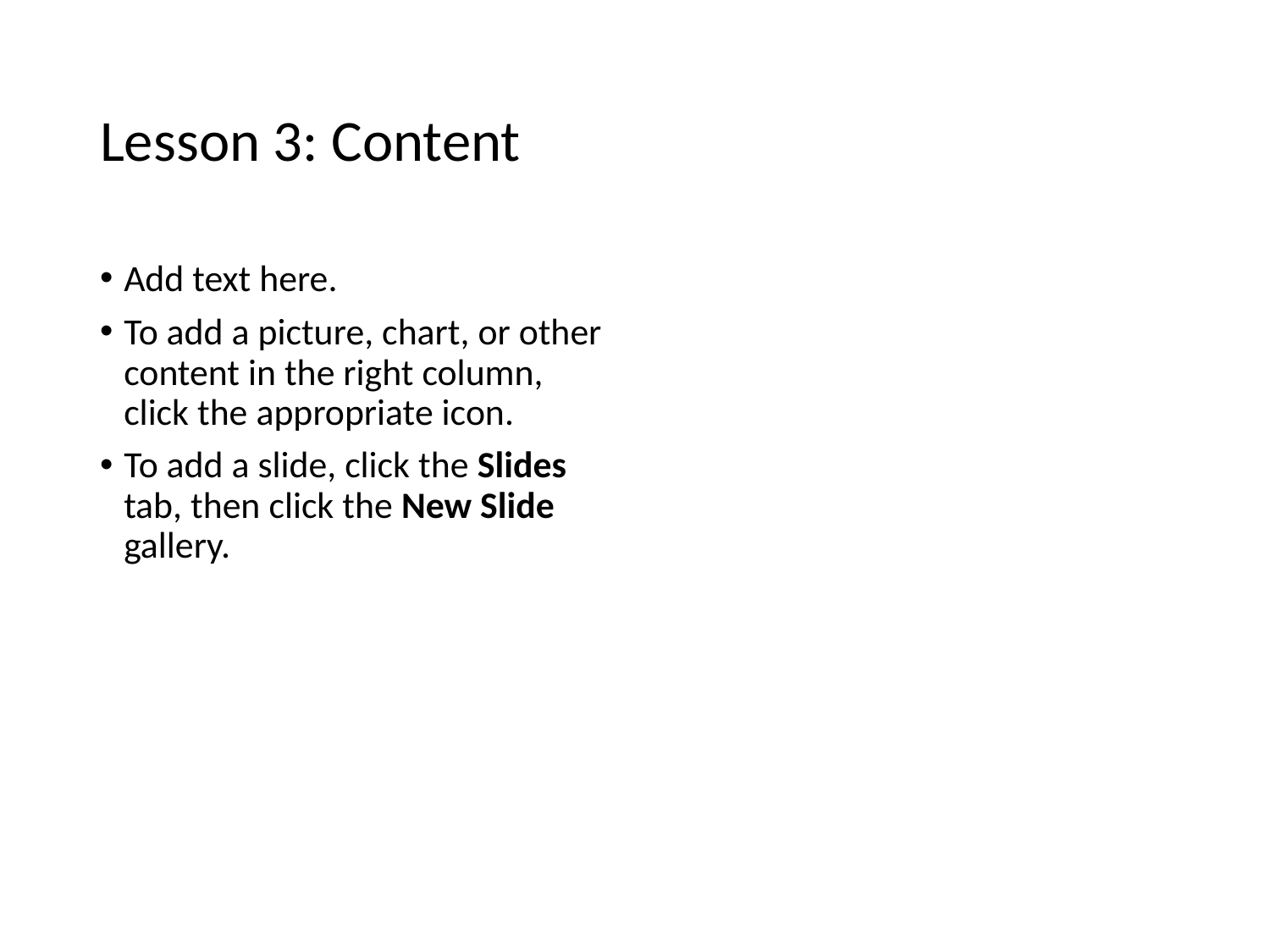

# Lesson 3: Content
Add text here.
To add a picture, chart, or other content in the right column, click the appropriate icon.
To add a slide, click the Slides tab, then click the New Slide gallery.